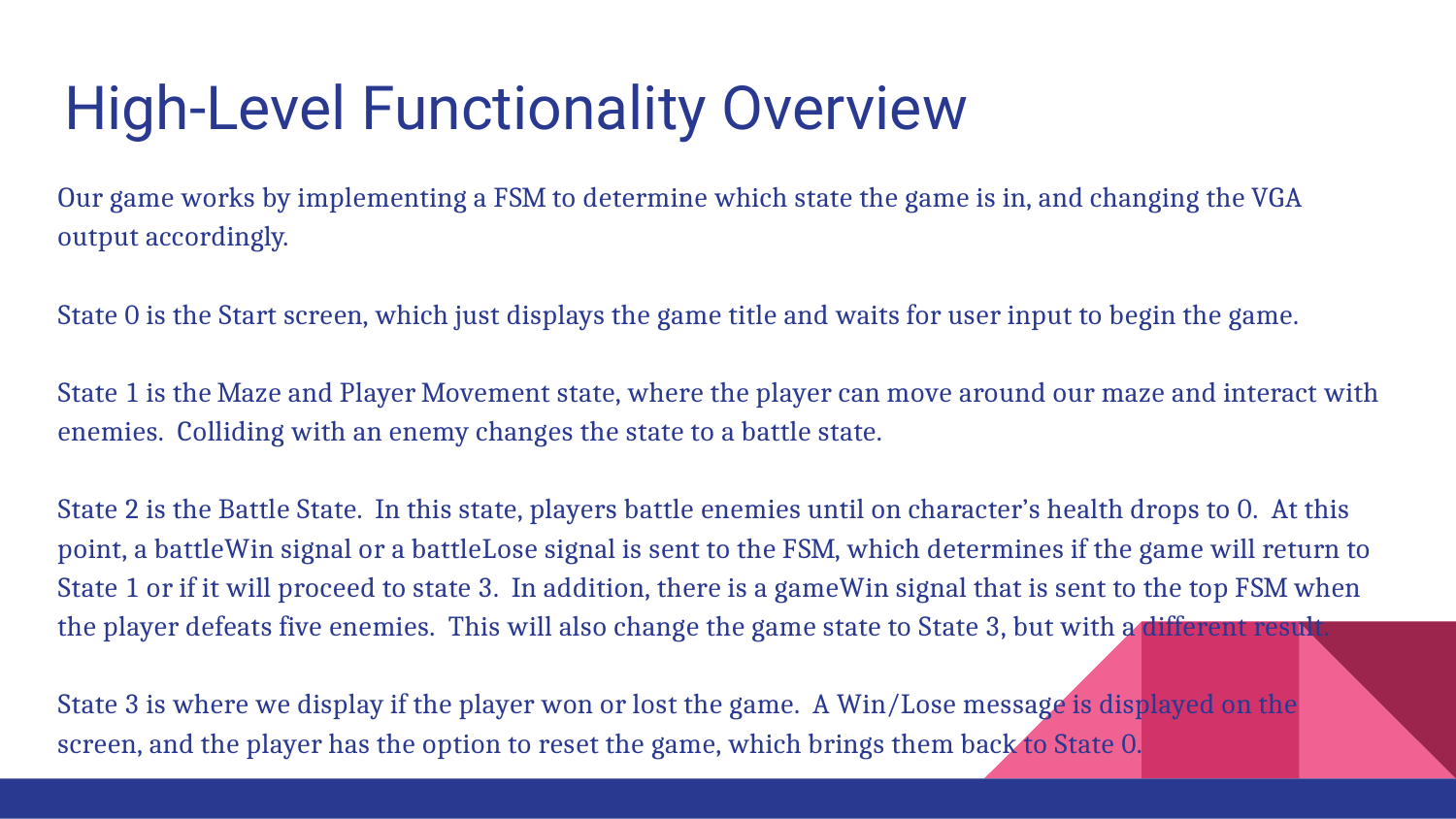

# High-Level Functionality Overview
Our game works by implementing a FSM to determine which state the game is in, and changing the VGA output accordingly.

State 0 is the Start screen, which just displays the game title and waits for user input to begin the game.

State 1 is the Maze and Player Movement state, where the player can move around our maze and interact with enemies.  Colliding with an enemy changes the state to a battle state.

State 2 is the Battle State.  In this state, players battle enemies until on character’s health drops to 0.  At this point, a battleWin signal or a battleLose signal is sent to the FSM, which determines if the game will return to State 1 or if it will proceed to state 3.  In addition, there is a gameWin signal that is sent to the top FSM when the player defeats five enemies.  This will also change the game state to State 3, but with a different result.

State 3 is where we display if the player won or lost the game.  A Win/Lose message is displayed on the screen, and the player has the option to reset the game, which brings them back to State 0.